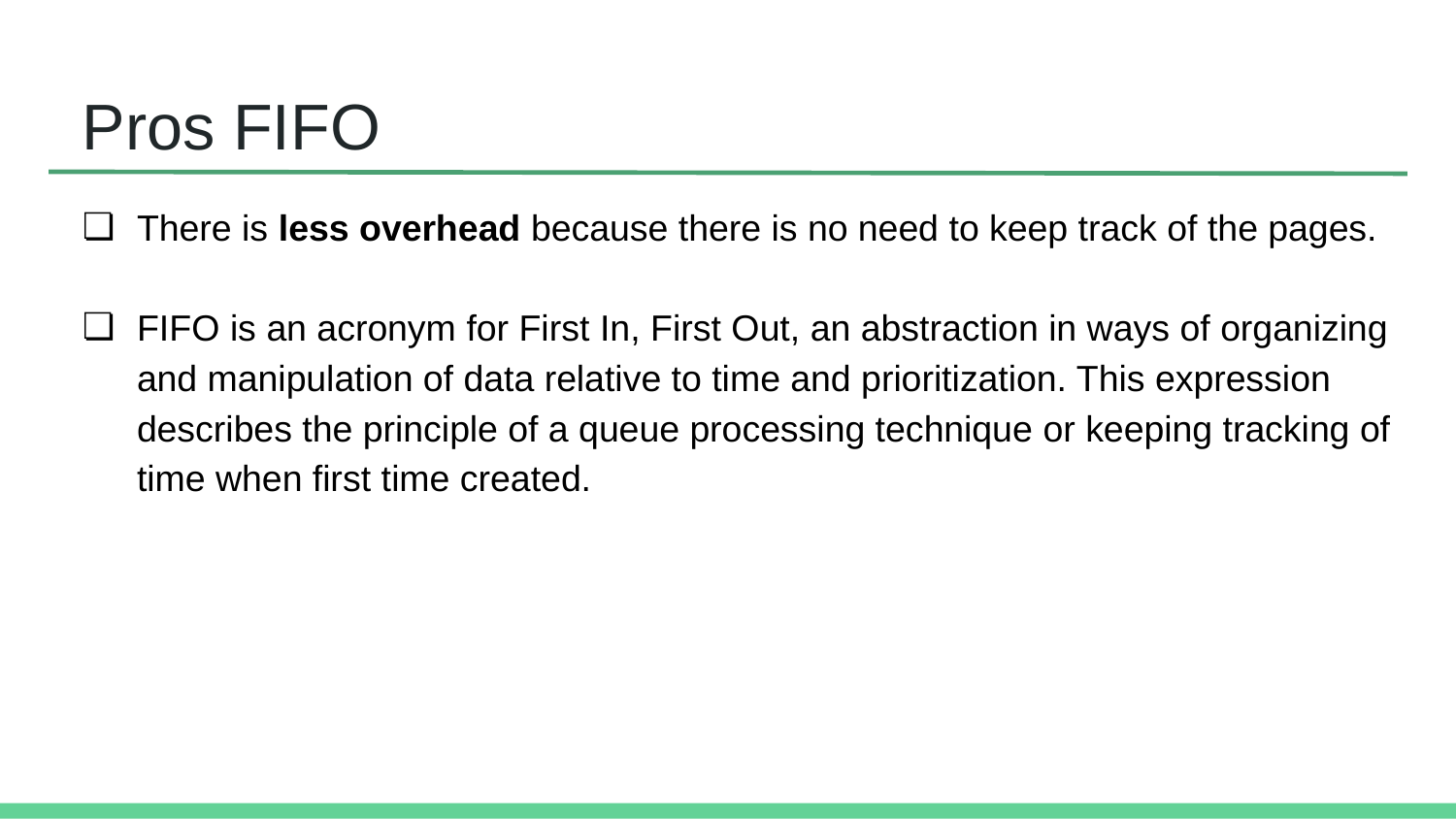

# Pros FIFO
There is less overhead because there is no need to keep track of the pages.

FIFO is an acronym for First In, First Out, an abstraction in ways of organizing and manipulation of data relative to time and prioritization. This expression describes the principle of a queue processing technique or keeping tracking of time when first time created.